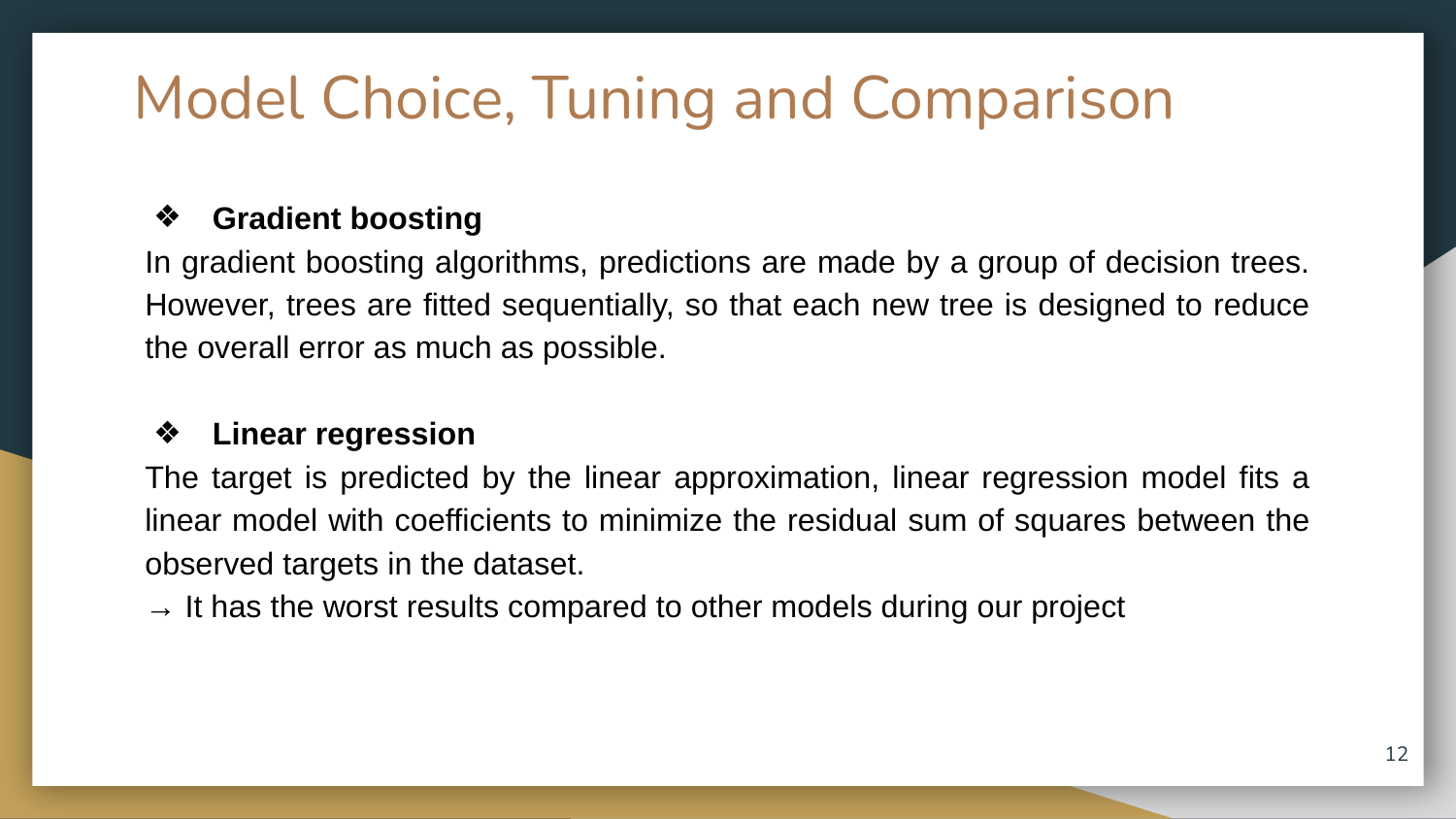

# Model Choice, Tuning and Comparison
Gradient boosting
In gradient boosting algorithms, predictions are made by a group of decision trees. However, trees are fitted sequentially, so that each new tree is designed to reduce the overall error as much as possible.

Linear regression
The target is predicted by the linear approximation, linear regression model fits a linear model with coefficients to minimize the residual sum of squares between the observed targets in the dataset.
→ It has the worst results compared to other models during our project

12